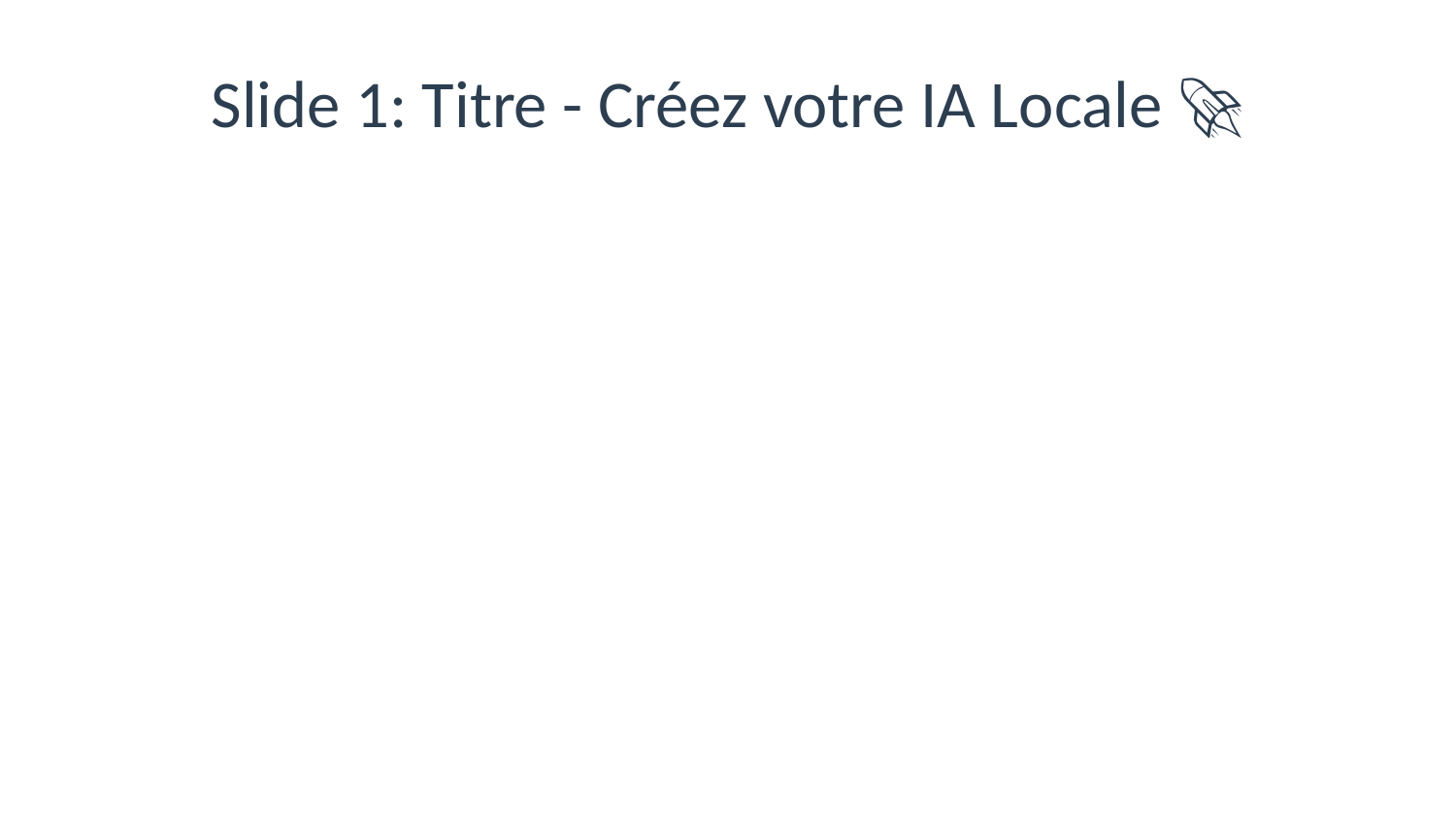

# Slide 1: Titre - Créez votre IA Locale 🚀